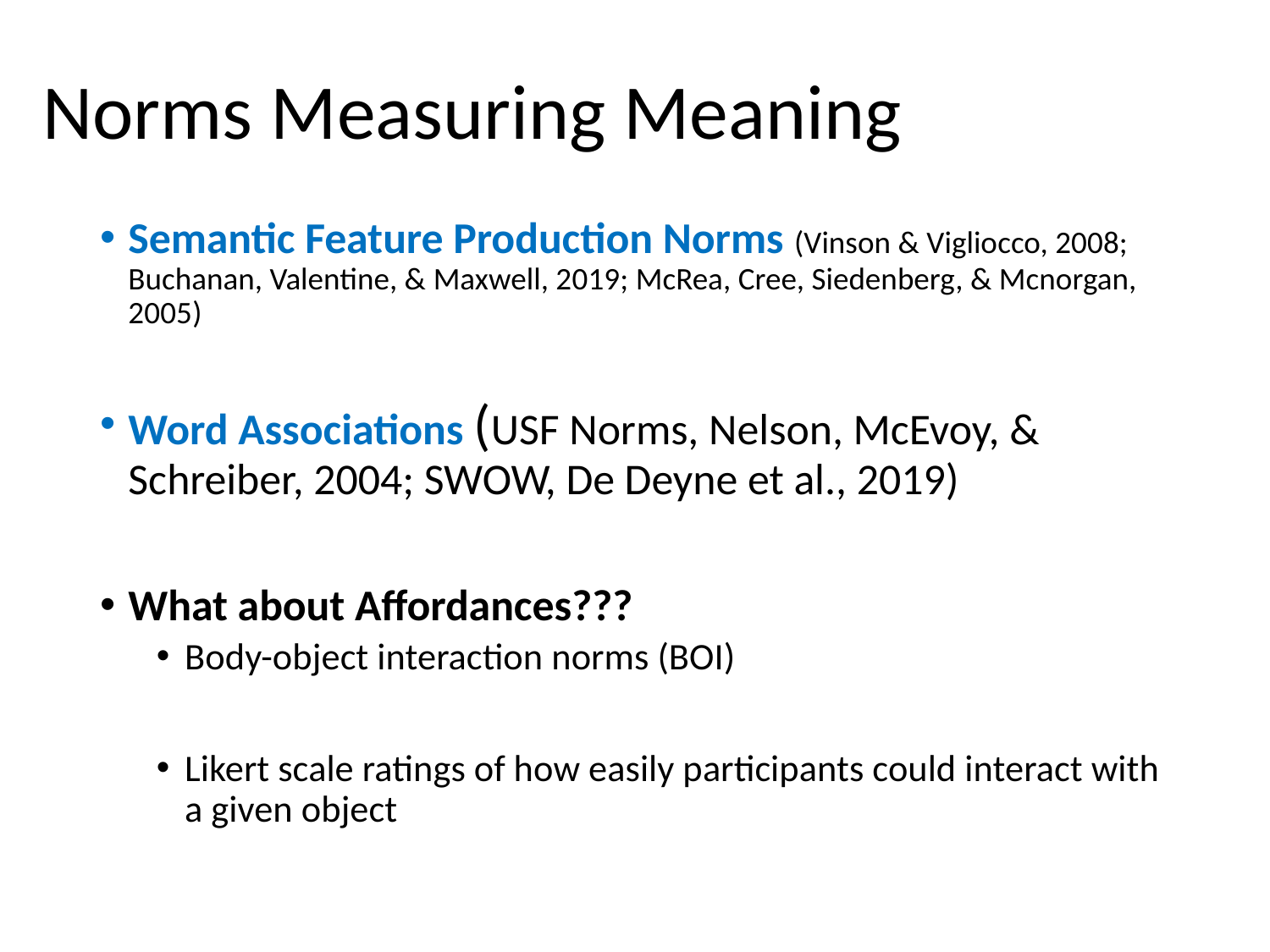

# Norms Measuring Meaning
Semantic Feature Production Norms (Vinson & Vigliocco, 2008; Buchanan, Valentine, & Maxwell, 2019; McRea, Cree, Siedenberg, & Mcnorgan, 2005)

Word Associations (USF Norms, Nelson, McEvoy, & Schreiber, 2004; SWOW, De Deyne et al., 2019)

What about Affordances???
Body-object interaction norms (BOI)

Likert scale ratings of how easily participants could interact with a given object